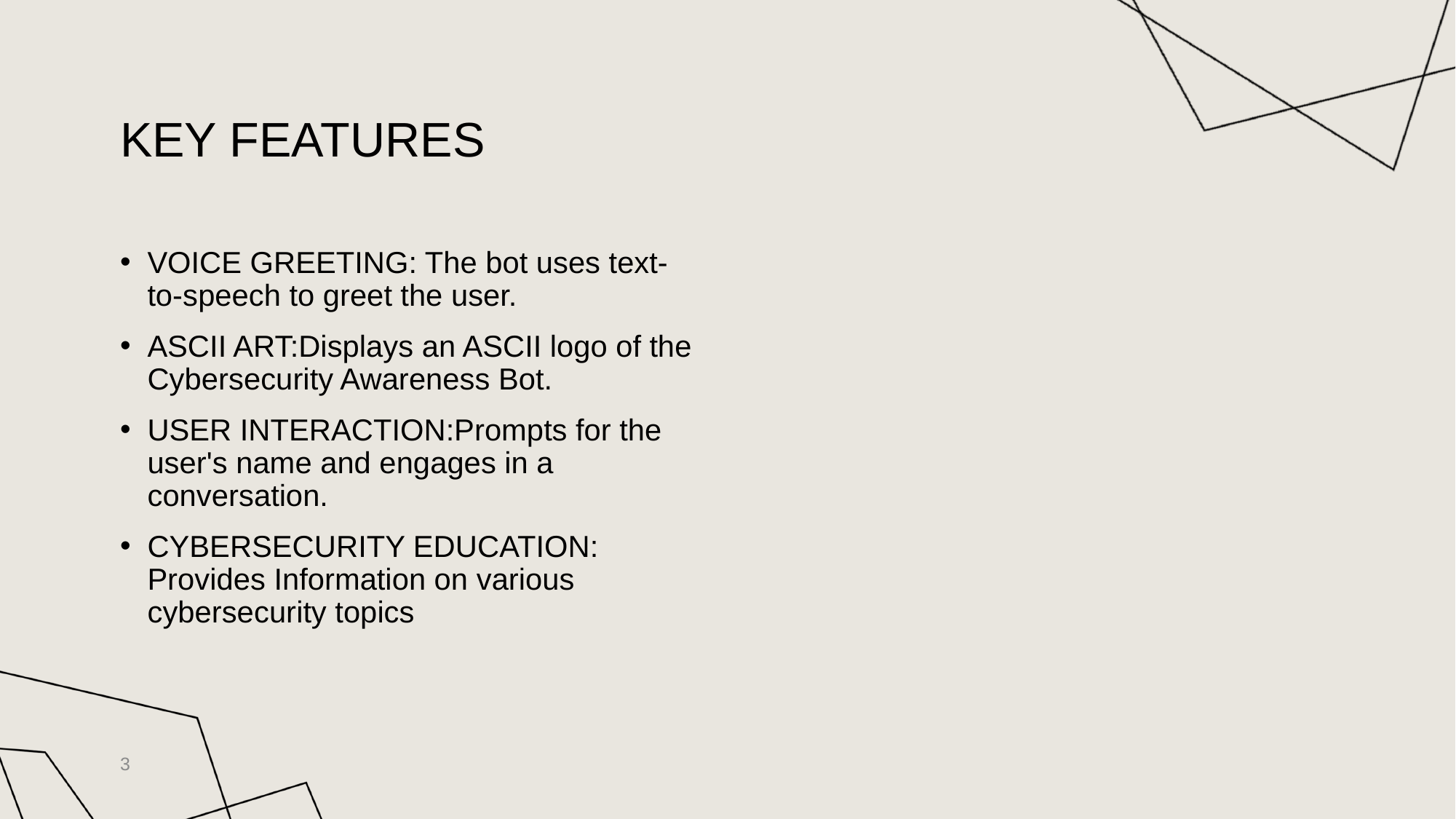

# Key features
VOICE GREETING: The bot uses text-to-speech to greet the user.
ASCII ART:Displays an ASCII logo of the Cybersecurity Awareness Bot.
USER INTERACTION:Prompts for the user's name and engages in a conversation.
CYBERSECURITY EDUCATION: Provides Information on various cybersecurity topics

3